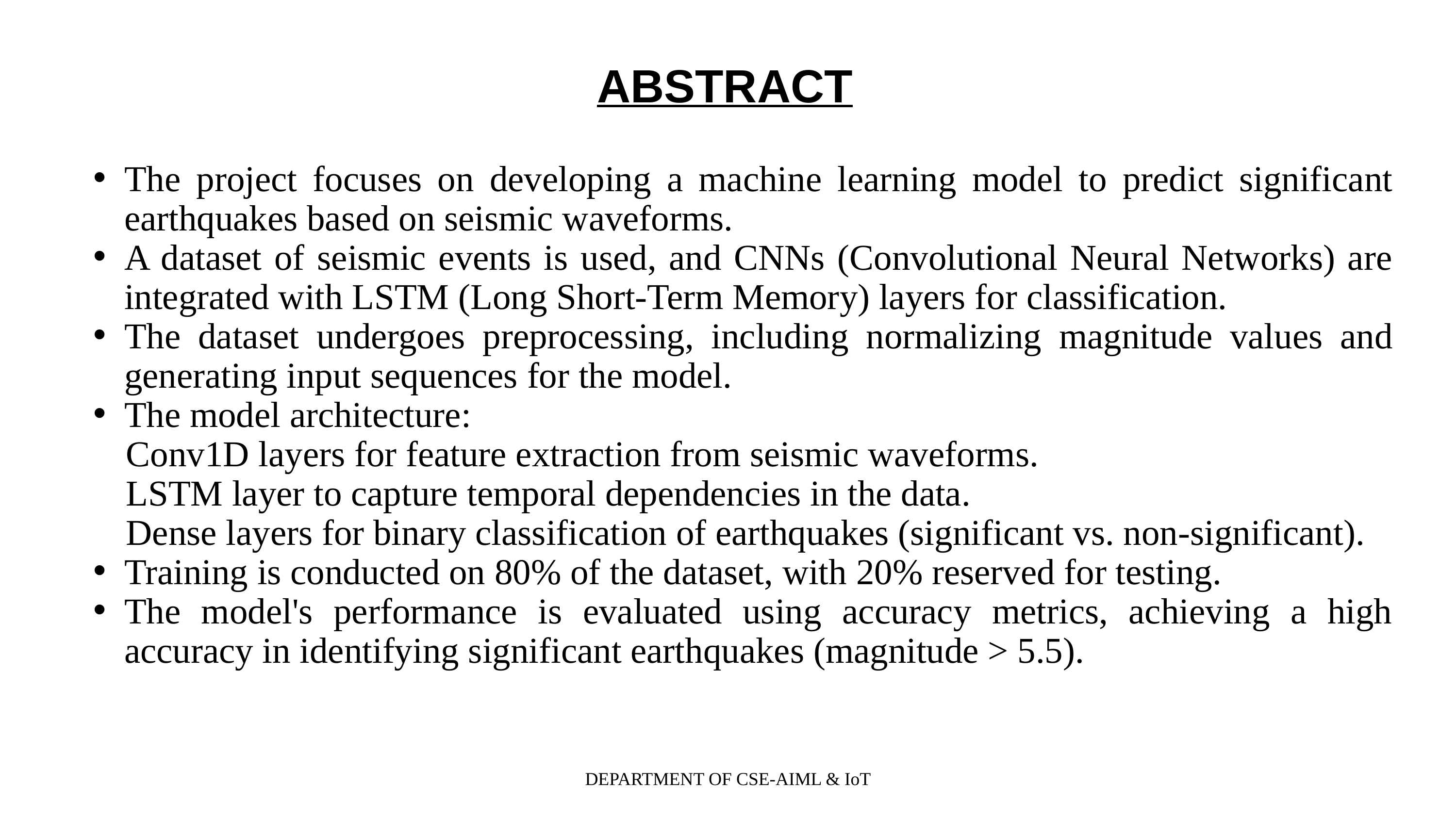

ABSTRACT
The project focuses on developing a machine learning model to predict significant earthquakes based on seismic waveforms.
A dataset of seismic events is used, and CNNs (Convolutional Neural Networks) are integrated with LSTM (Long Short-Term Memory) layers for classification.
The dataset undergoes preprocessing, including normalizing magnitude values and generating input sequences for the model.
The model architecture:
       Conv1D layers for feature extraction from seismic waveforms.
       LSTM layer to capture temporal dependencies in the data.
       Dense layers for binary classification of earthquakes (significant vs. non-significant).
Training is conducted on 80% of the dataset, with 20% reserved for testing.
The model's performance is evaluated using accuracy metrics, achieving a high accuracy in identifying significant earthquakes (magnitude > 5.5).

DEPARTMENT OF CSE-AIML & IoT